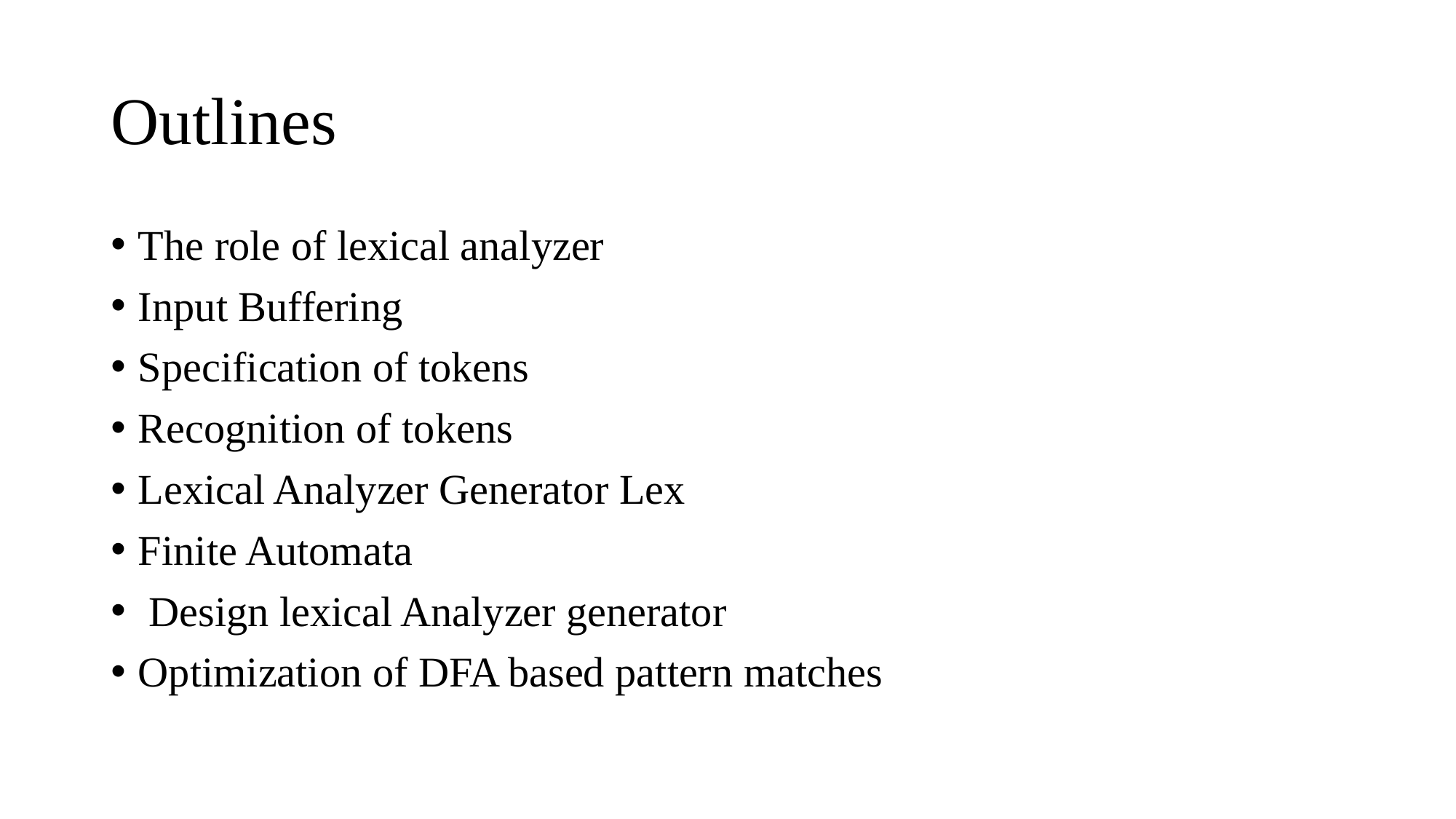

# Outlines
The role of lexical analyzer
Input Buffering
Specification of tokens
Recognition of tokens
Lexical Analyzer Generator Lex
Finite Automata
 Design lexical Analyzer generator
Optimization of DFA based pattern matches